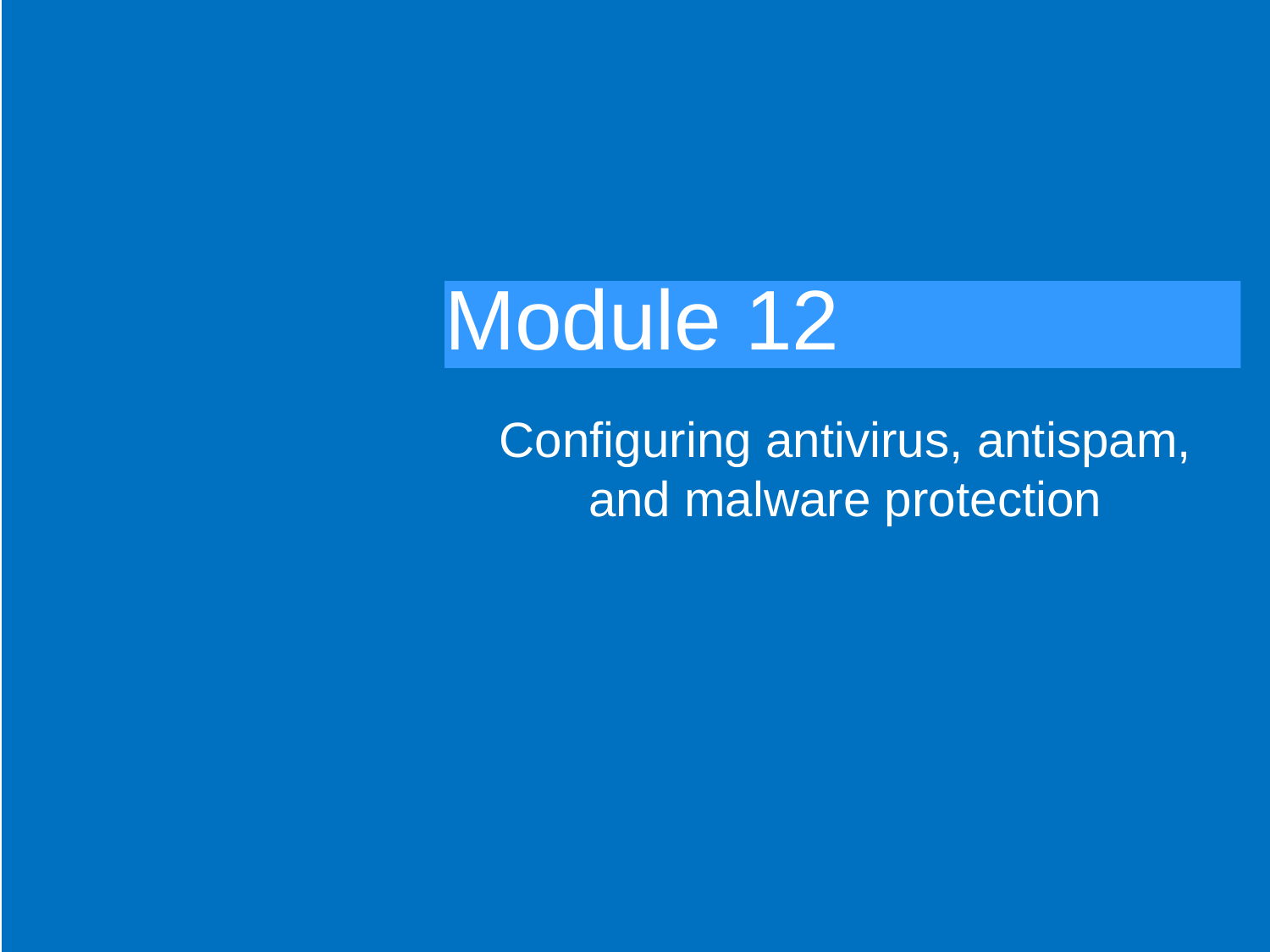

# Module 12
Configuring antivirus, antispam, and malware protection